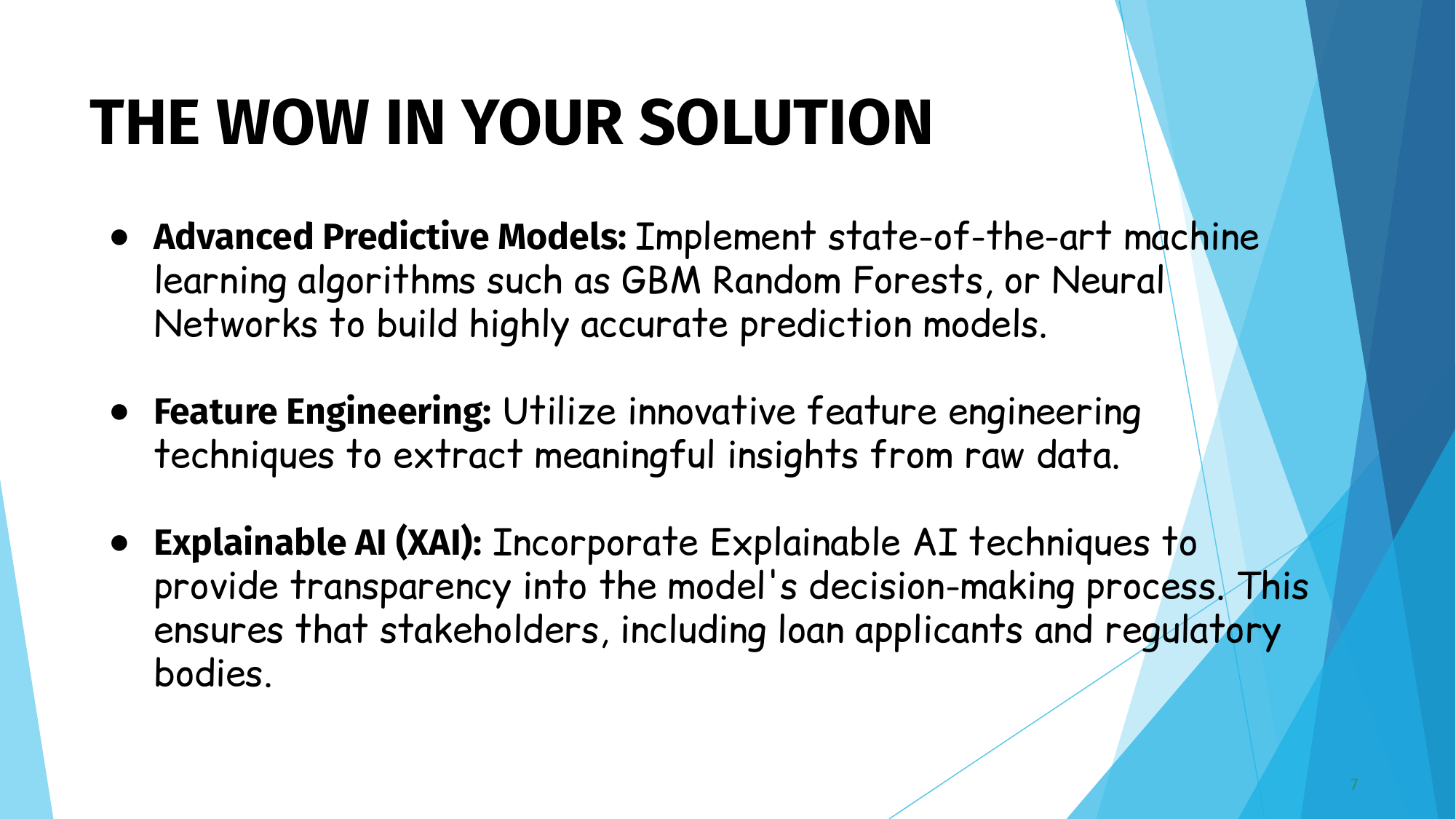

# THE WOW IN YOUR SOLUTION
Advanced Predictive Models: Implement state-of-the-art machine learning algorithms such as GBM Random Forests, or Neural Networks to build highly accurate prediction models.

Feature Engineering: Utilize innovative feature engineering techniques to extract meaningful insights from raw data.

Explainable AI (XAI): Incorporate Explainable AI techniques to provide transparency into the model's decision-making process. This ensures that stakeholders, including loan applicants and regulatory bodies.
7